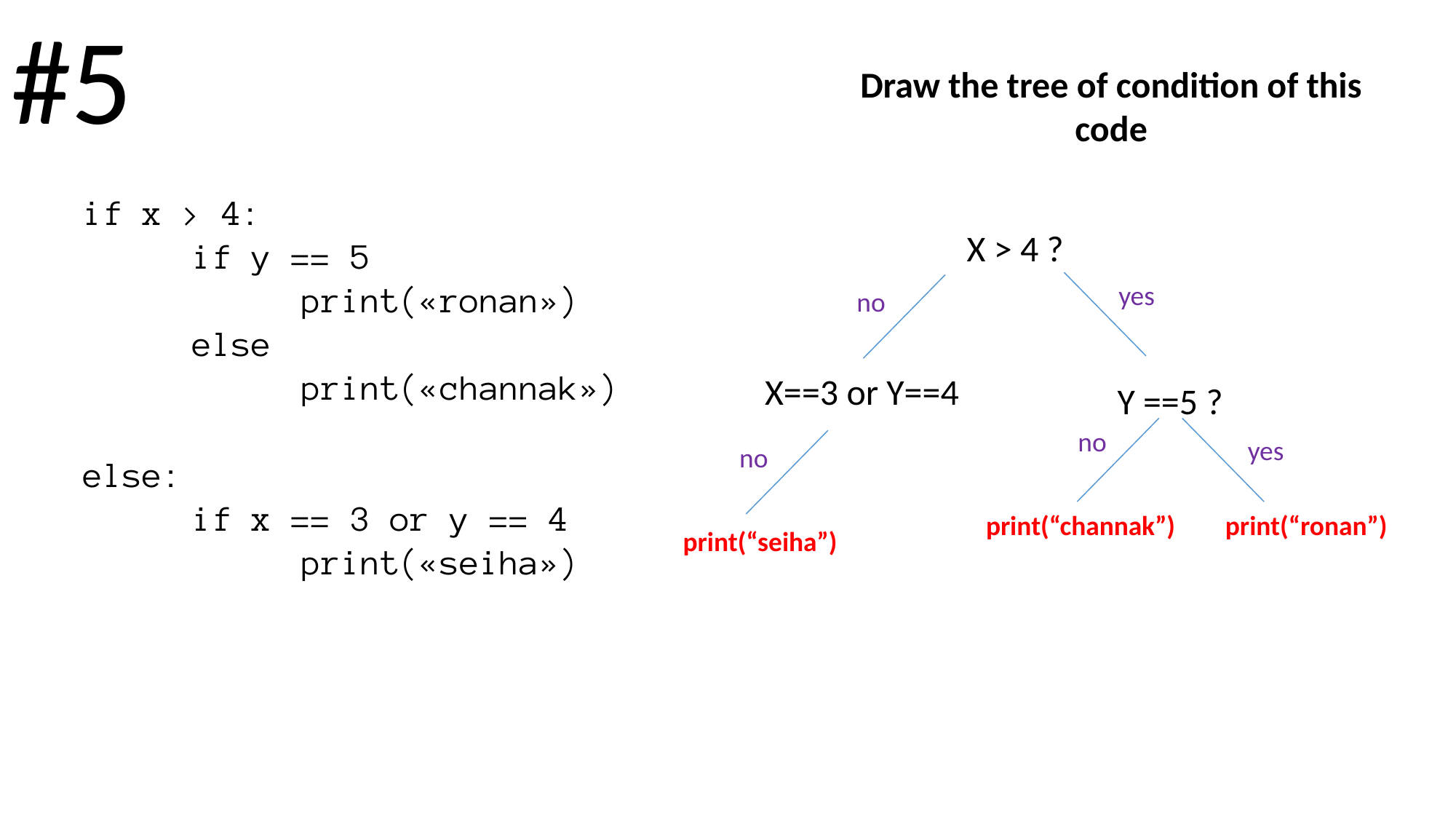

#5
Draw the tree of condition of this
code
if x > 4:
	if y == 5
		print(«ronan»)
	else
		print(«channak»)

else:
	if x == 3 or y == 4
		print(«seiha»)

X > 4 ?
yes
no
X==3 or Y==4
Y ==5 ?
no
yes
no
print(“channak”)
print(“ronan”)
print(“seiha”)